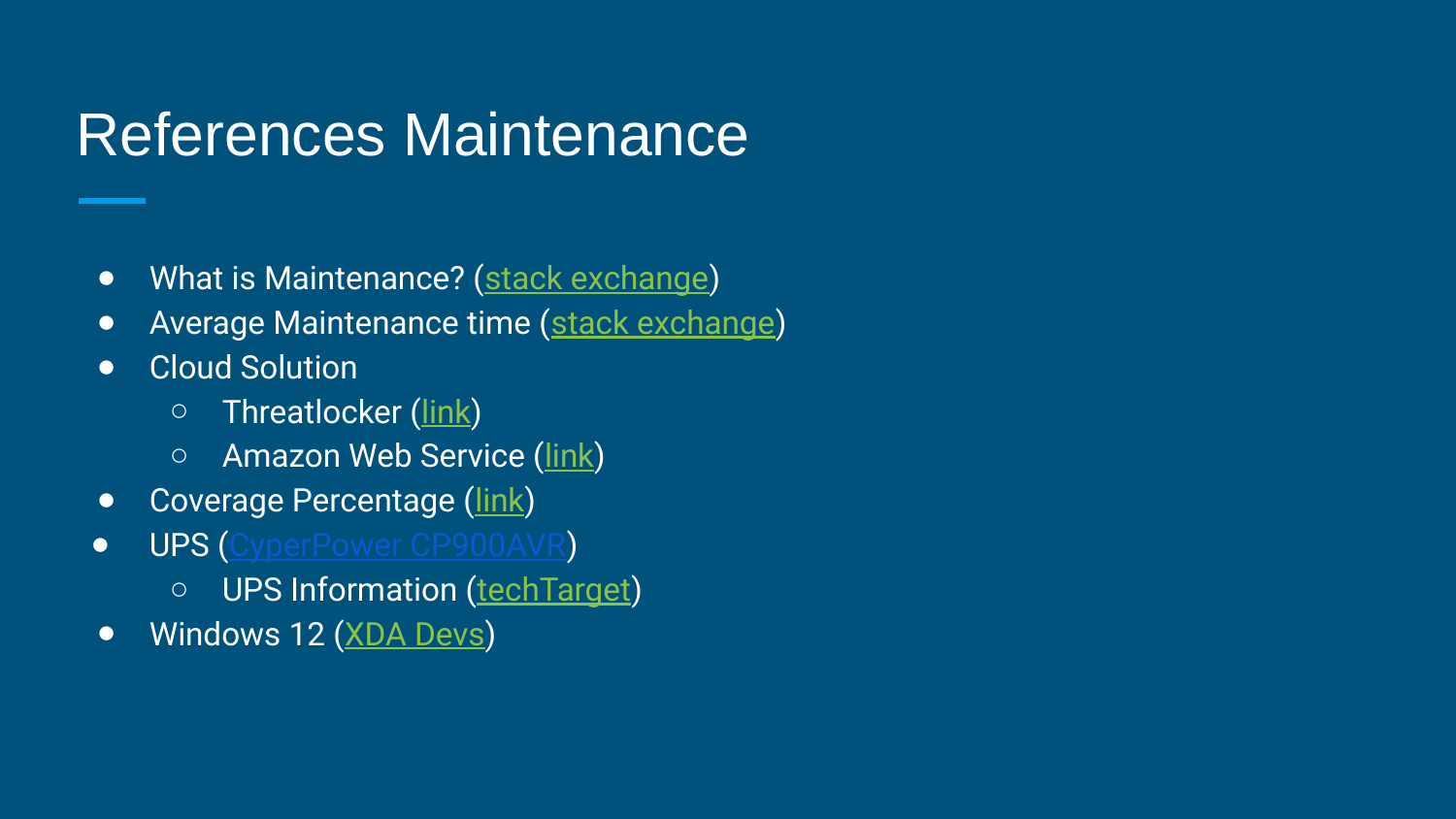

# References Maintenance
What is Maintenance? (stack exchange)
Average Maintenance time (stack exchange)
Cloud Solution
Threatlocker (link)
Amazon Web Service (link)
Coverage Percentage (link)
UPS (CyperPower CP900AVR)
UPS Information (techTarget)
Windows 12 (XDA Devs)